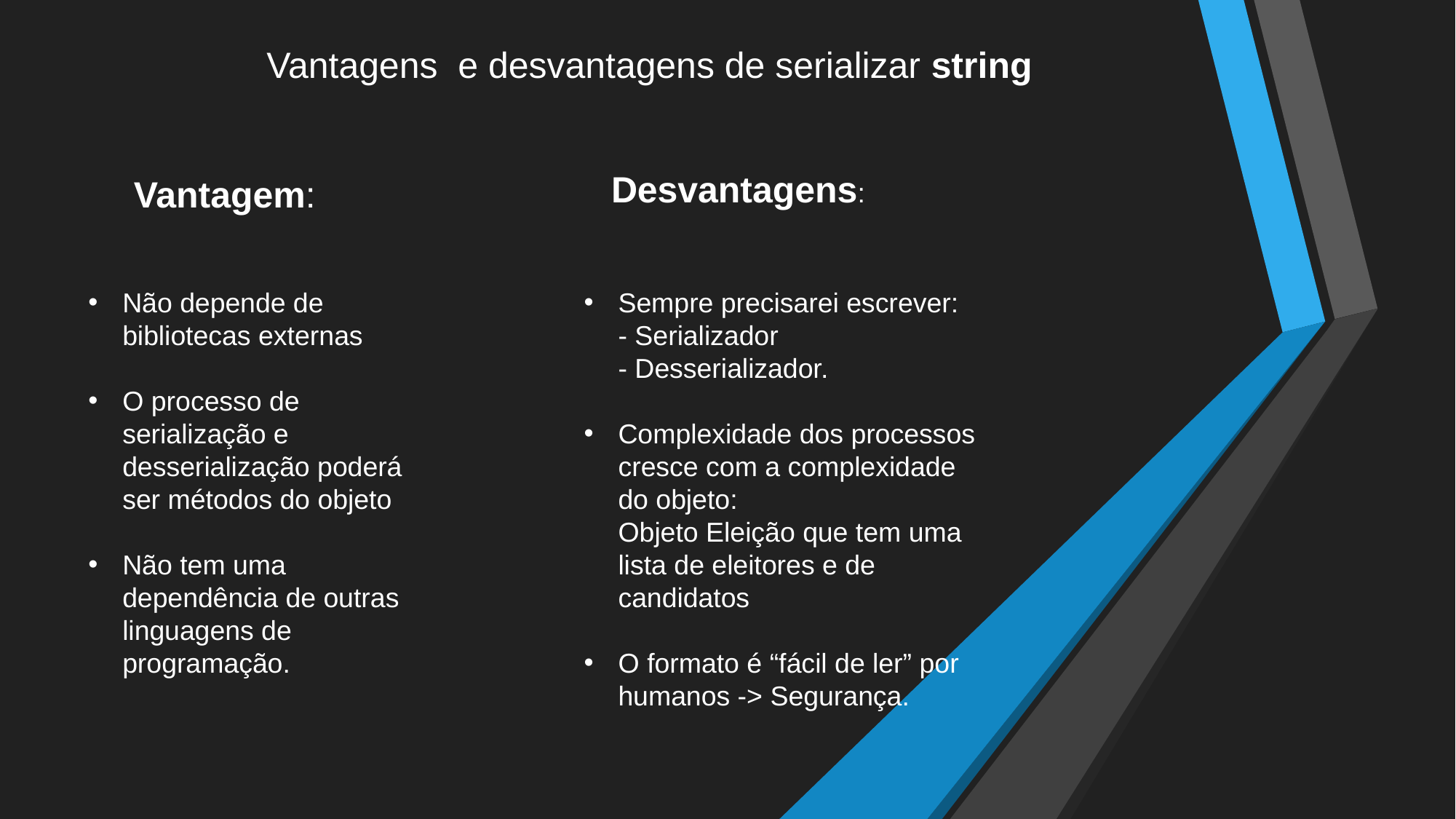

Vantagens  e desvantagens de serializar string

Desvantagens:
Vantagem:
Não depende de bibliotecas externas

O processo de serialização e desserialização poderá ser métodos do objeto

Não tem uma dependência de outras linguagens de programação.

Sempre precisarei escrever:
- Serializador
- Desserializador.
Complexidade dos processos cresce com a complexidade do objeto:
Objeto Eleição que tem uma lista de eleitores e de candidatos
O formato é “fácil de ler” por humanos -> Segurança.